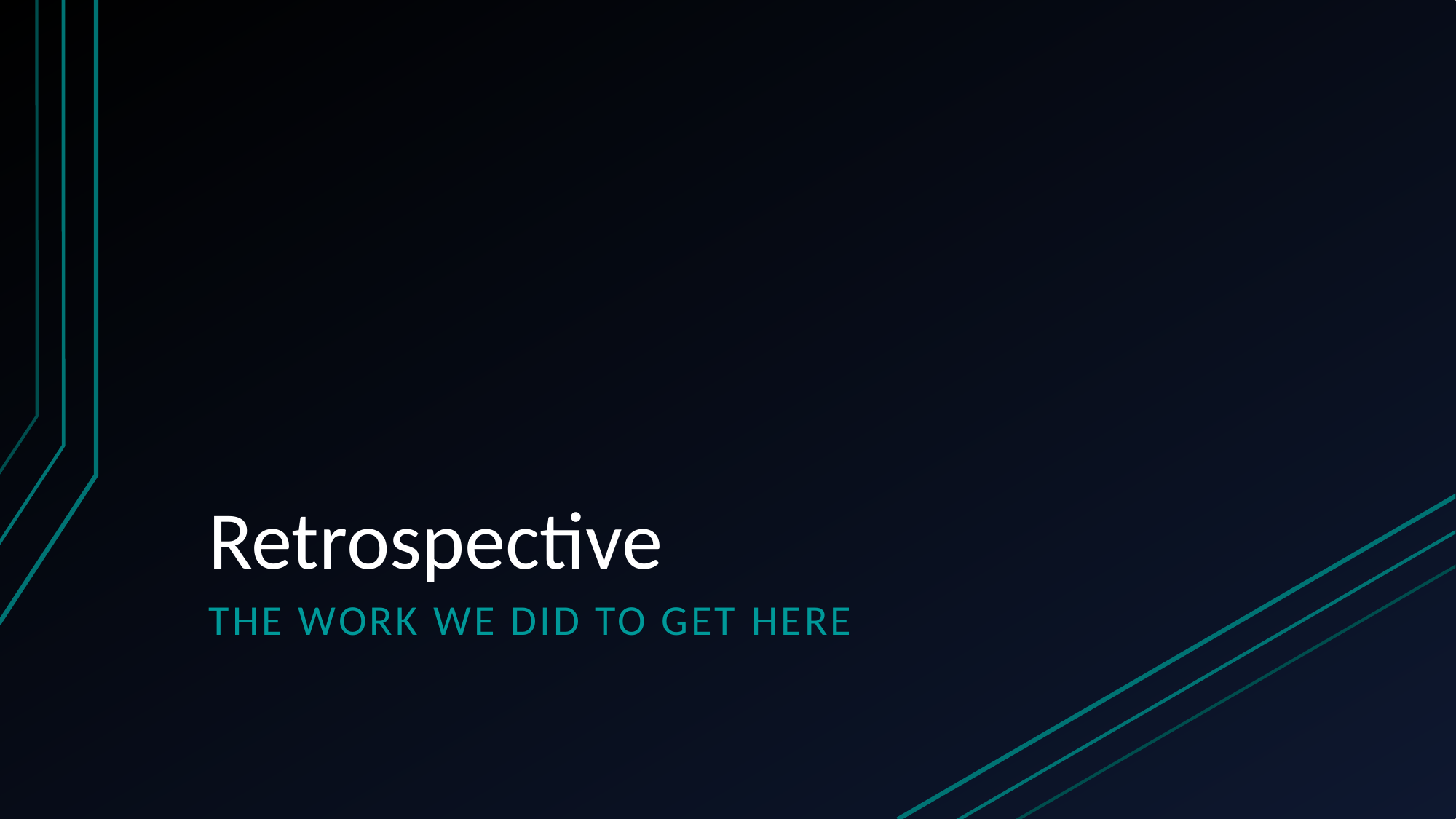

# Retrospective
The work we did to get here